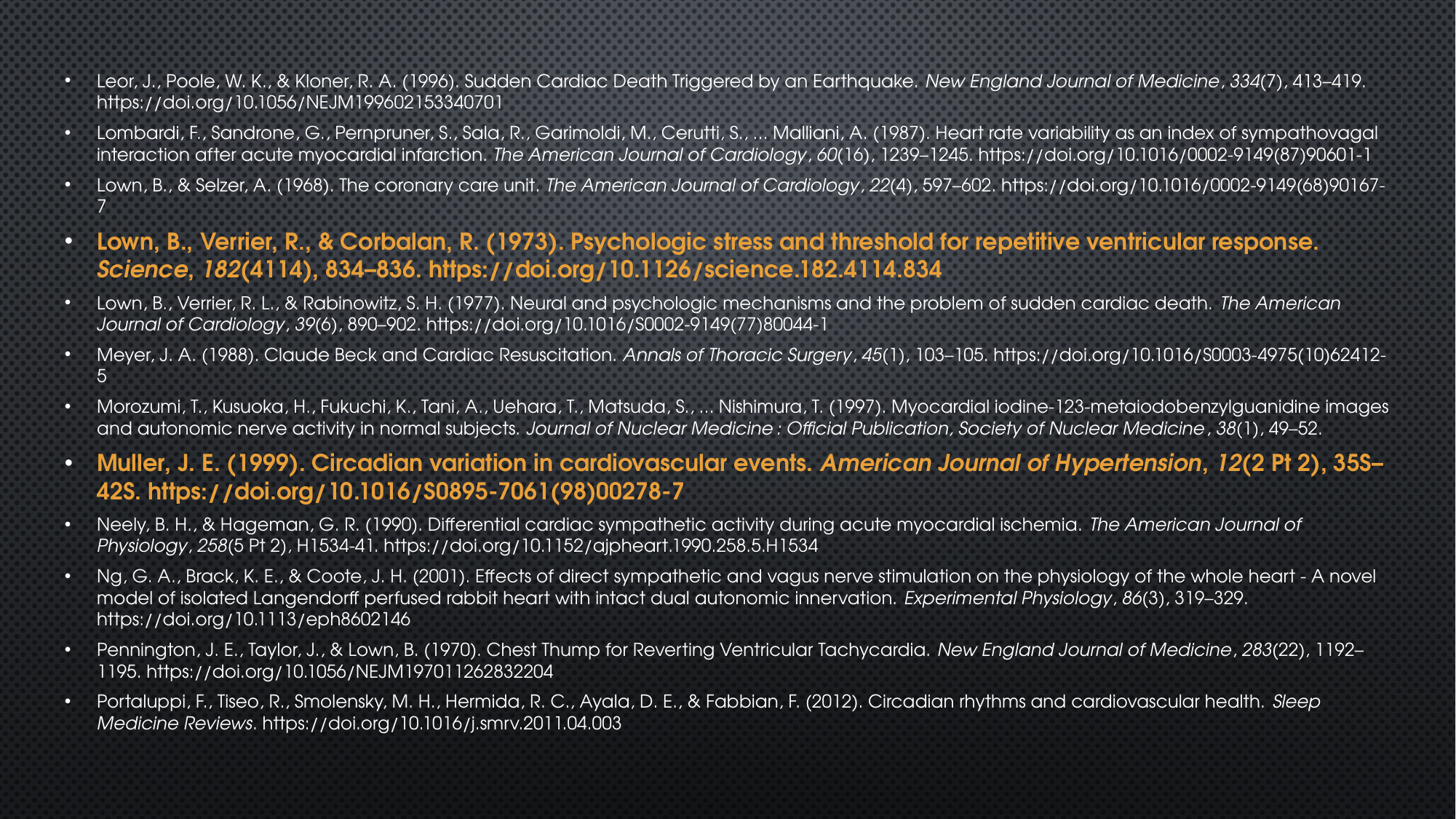

Leor, J., Poole, W. K., & Kloner, R. A. (1996). Sudden Cardiac Death Triggered by an Earthquake. New England Journal of Medicine, 334(7), 413–419. https://doi.org/10.1056/NEJM199602153340701
Lombardi, F., Sandrone, G., Pernpruner, S., Sala, R., Garimoldi, M., Cerutti, S., … Malliani, A. (1987). Heart rate variability as an index of sympathovagal interaction after acute myocardial infarction. The American Journal of Cardiology, 60(16), 1239–1245. https://doi.org/10.1016/0002-9149(87)90601-1
Lown, B., & Selzer, A. (1968). The coronary care unit. The American Journal of Cardiology, 22(4), 597–602. https://doi.org/10.1016/0002-9149(68)90167-7
Lown, B., Verrier, R., & Corbalan, R. (1973). Psychologic stress and threshold for repetitive ventricular response. Science, 182(4114), 834–836. https://doi.org/10.1126/science.182.4114.834
Lown, B., Verrier, R. L., & Rabinowitz, S. H. (1977). Neural and psychologic mechanisms and the problem of sudden cardiac death. The American Journal of Cardiology, 39(6), 890–902. https://doi.org/10.1016/S0002-9149(77)80044-1
Meyer, J. A. (1988). Claude Beck and Cardiac Resuscitation. Annals of Thoracic Surgery, 45(1), 103–105. https://doi.org/10.1016/S0003-4975(10)62412-5
Morozumi, T., Kusuoka, H., Fukuchi, K., Tani, A., Uehara, T., Matsuda, S., … Nishimura, T. (1997). Myocardial iodine-123-metaiodobenzylguanidine images and autonomic nerve activity in normal subjects. Journal of Nuclear Medicine : Official Publication, Society of Nuclear Medicine, 38(1), 49–52.
Muller, J. E. (1999). Circadian variation in cardiovascular events. American Journal of Hypertension, 12(2 Pt 2), 35S–42S. https://doi.org/10.1016/S0895-7061(98)00278-7
Neely, B. H., & Hageman, G. R. (1990). Differential cardiac sympathetic activity during acute myocardial ischemia. The American Journal of Physiology, 258(5 Pt 2), H1534-41. https://doi.org/10.1152/ajpheart.1990.258.5.H1534
Ng, G. A., Brack, K. E., & Coote, J. H. (2001). Effects of direct sympathetic and vagus nerve stimulation on the physiology of the whole heart - A novel model of isolated Langendorff perfused rabbit heart with intact dual autonomic innervation. Experimental Physiology, 86(3), 319–329. https://doi.org/10.1113/eph8602146
Pennington, J. E., Taylor, J., & Lown, B. (1970). Chest Thump for Reverting Ventricular Tachycardia. New England Journal of Medicine, 283(22), 1192–1195. https://doi.org/10.1056/NEJM197011262832204
Portaluppi, F., Tiseo, R., Smolensky, M. H., Hermida, R. C., Ayala, D. E., & Fabbian, F. (2012). Circadian rhythms and cardiovascular health. Sleep Medicine Reviews. https://doi.org/10.1016/j.smrv.2011.04.003